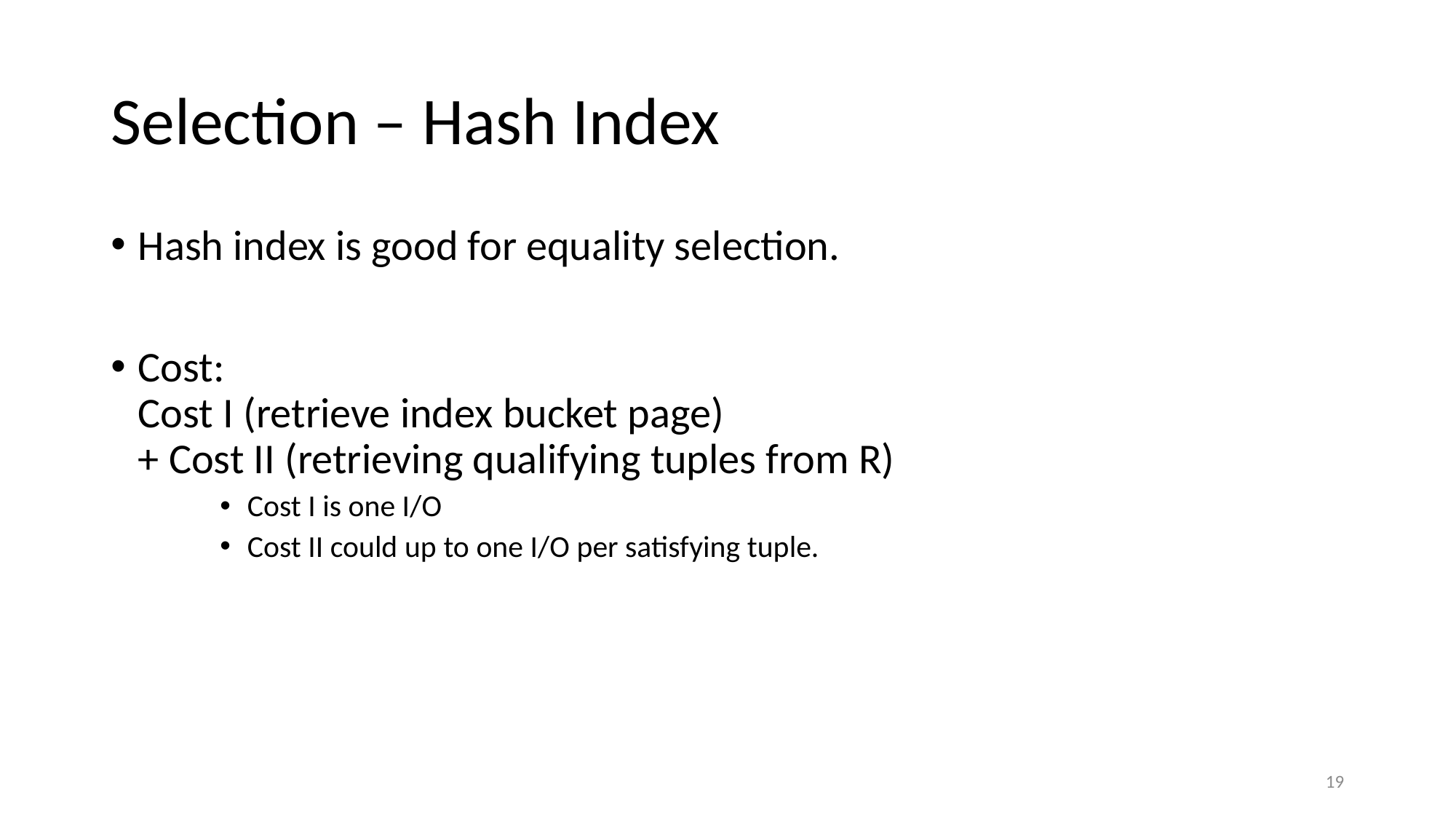

# Selection – Hash Index
Hash index is good for equality selection.

Cost:
Cost I (retrieve index bucket page)
+ Cost II (retrieving qualifying tuples from R)
Cost I is one I/O
Cost II could up to one I/O per satisfying tuple.

19